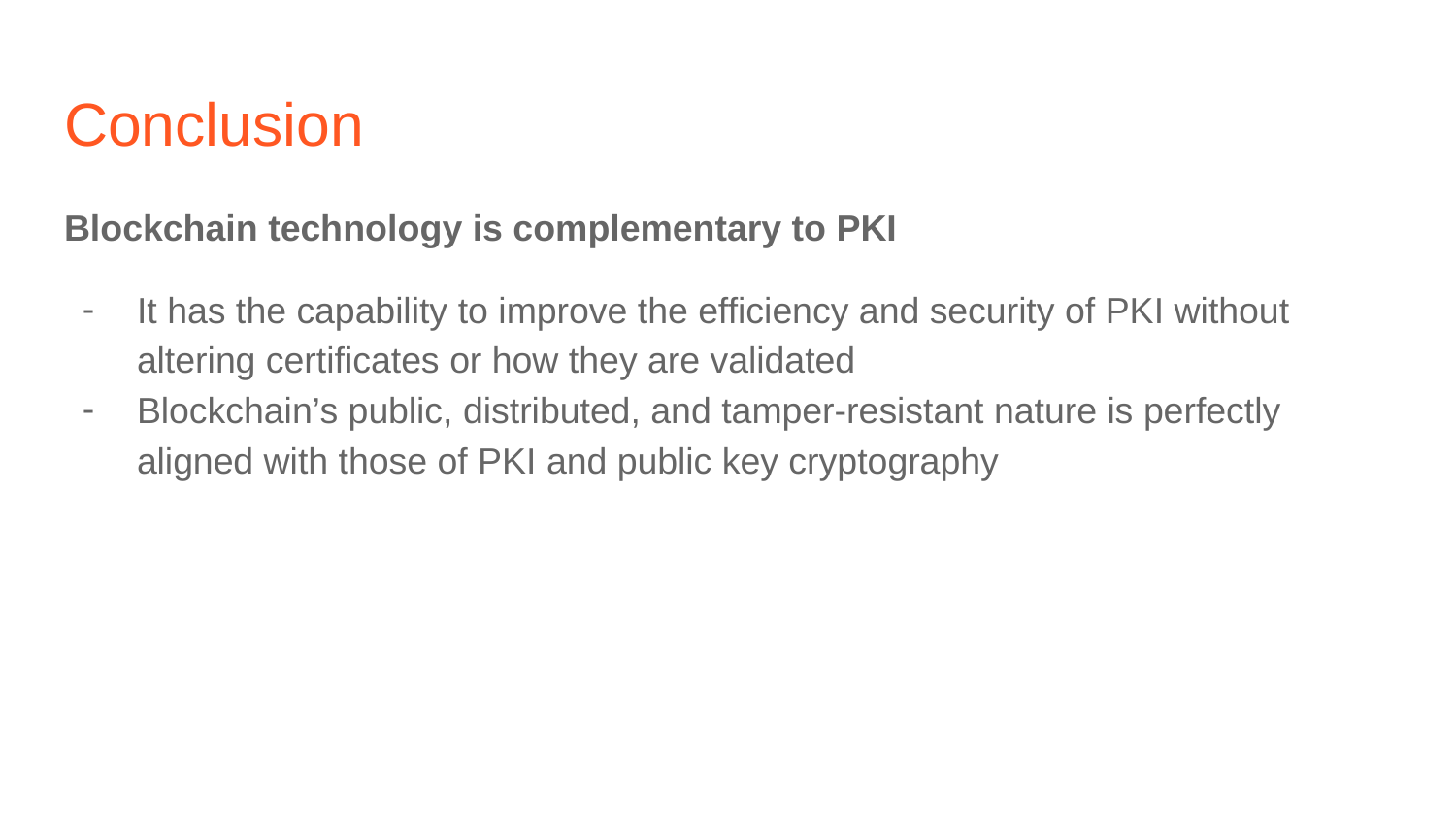

# Conclusion
Blockchain technology is complementary to PKI
It has the capability to improve the efficiency and security of PKI without altering certificates or how they are validated
Blockchain’s public, distributed, and tamper-resistant nature is perfectly aligned with those of PKI and public key cryptography